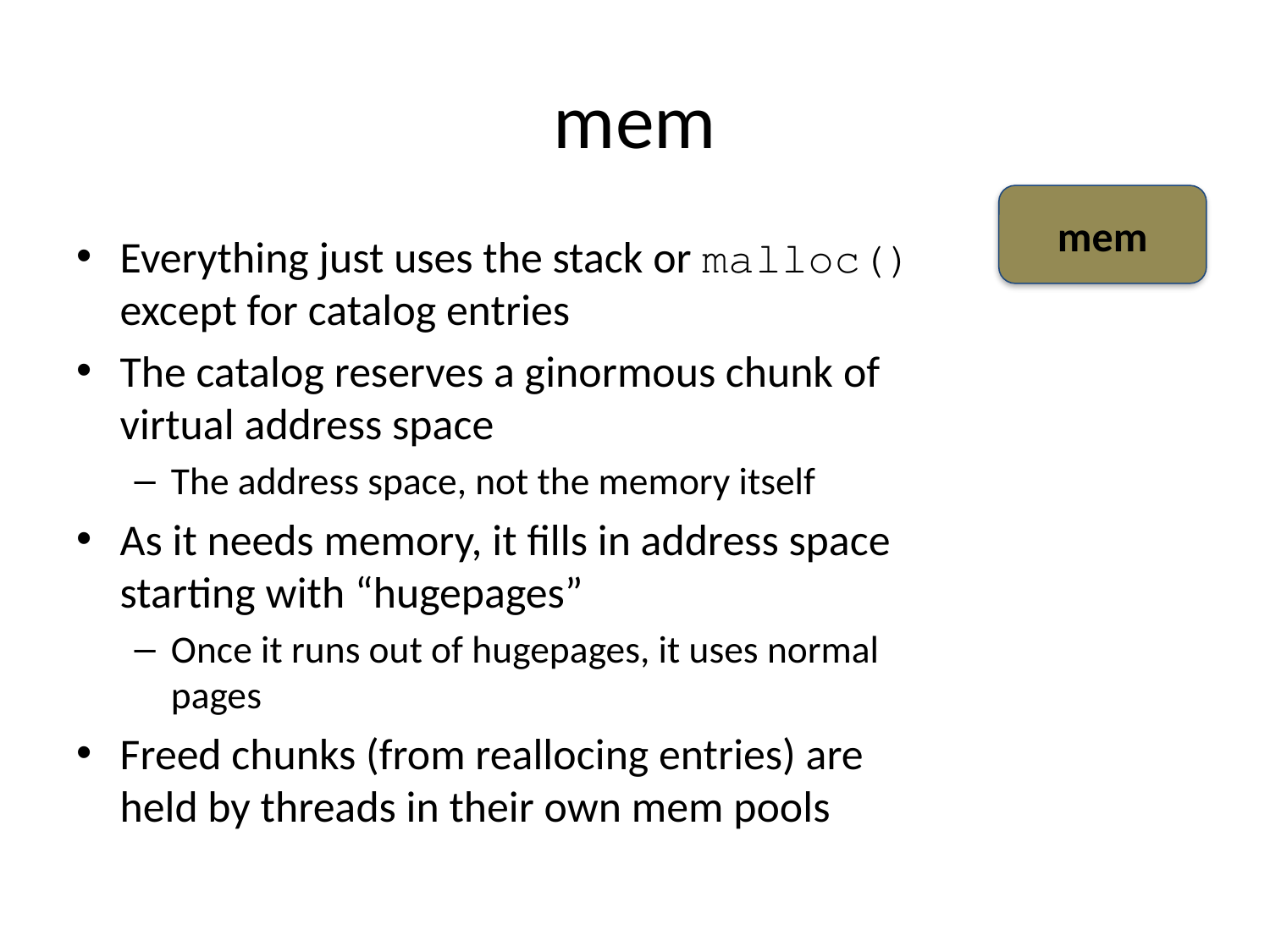

# mem
mem
Everything just uses the stack or malloc() except for catalog entries
The catalog reserves a ginormous chunk of virtual address space
The address space, not the memory itself
As it needs memory, it fills in address space starting with “hugepages”
Once it runs out of hugepages, it uses normal pages
Freed chunks (from reallocing entries) are held by threads in their own mem pools